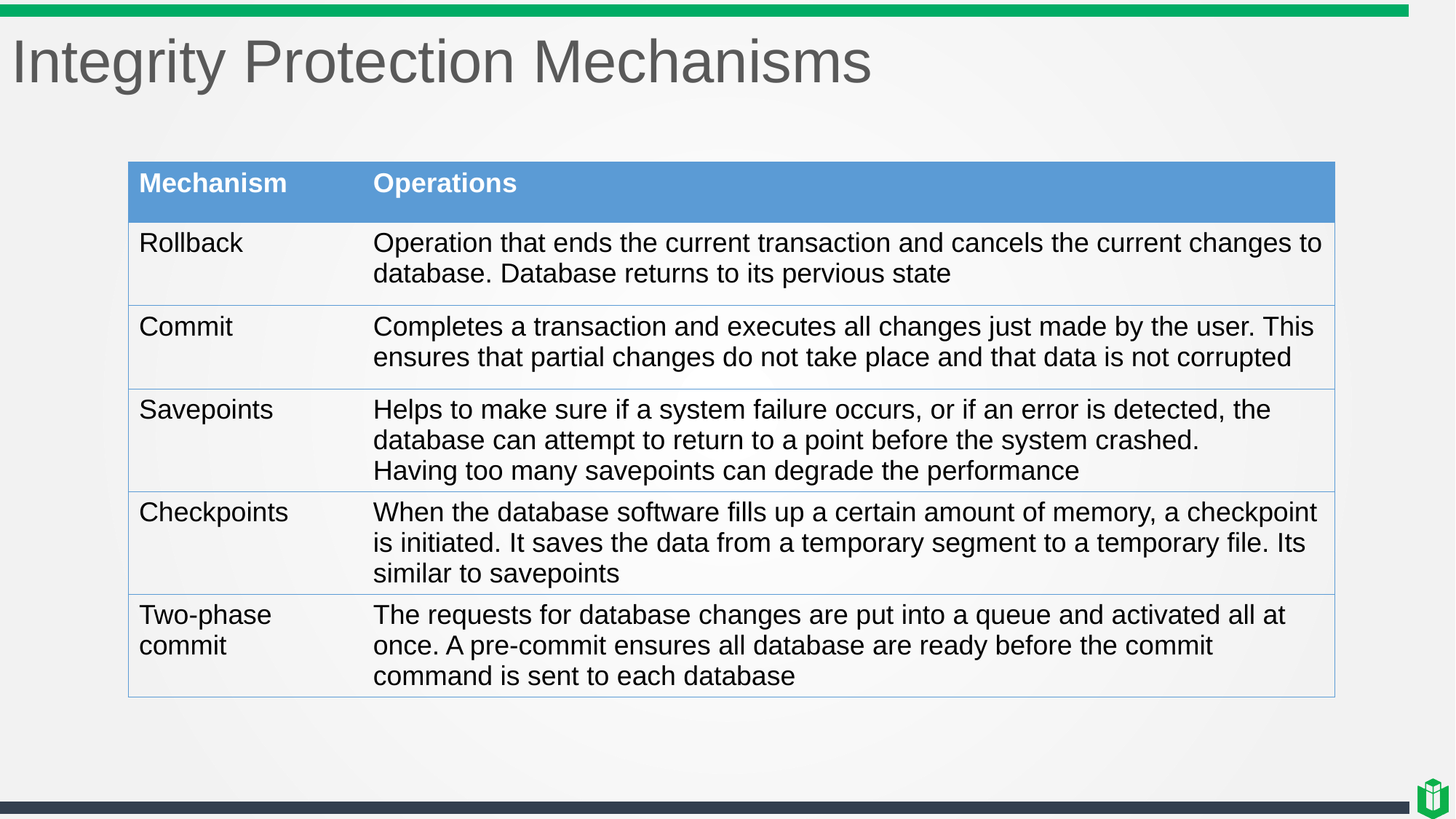

# Integrity Protection Mechanisms

| Mechanism | Operations |
| --- | --- |
| Rollback | Operation that ends the current transaction and cancels the current changes to database. Database returns to its pervious state |
| Commit | Completes a transaction and executes all changes just made by the user. This ensures that partial changes do not take place and that data is not corrupted |
| Savepoints | Helps to make sure if a system failure occurs, or if an error is detected, the database can attempt to return to a point before the system crashed. Having too many savepoints can degrade the performance |
| Checkpoints | When the database software fills up a certain amount of memory, a checkpoint is initiated. It saves the data from a temporary segment to a temporary file. Its similar to savepoints |
| Two-phase commit | The requests for database changes are put into a queue and activated all at once. A pre-commit ensures all database are ready before the commit command is sent to each database |